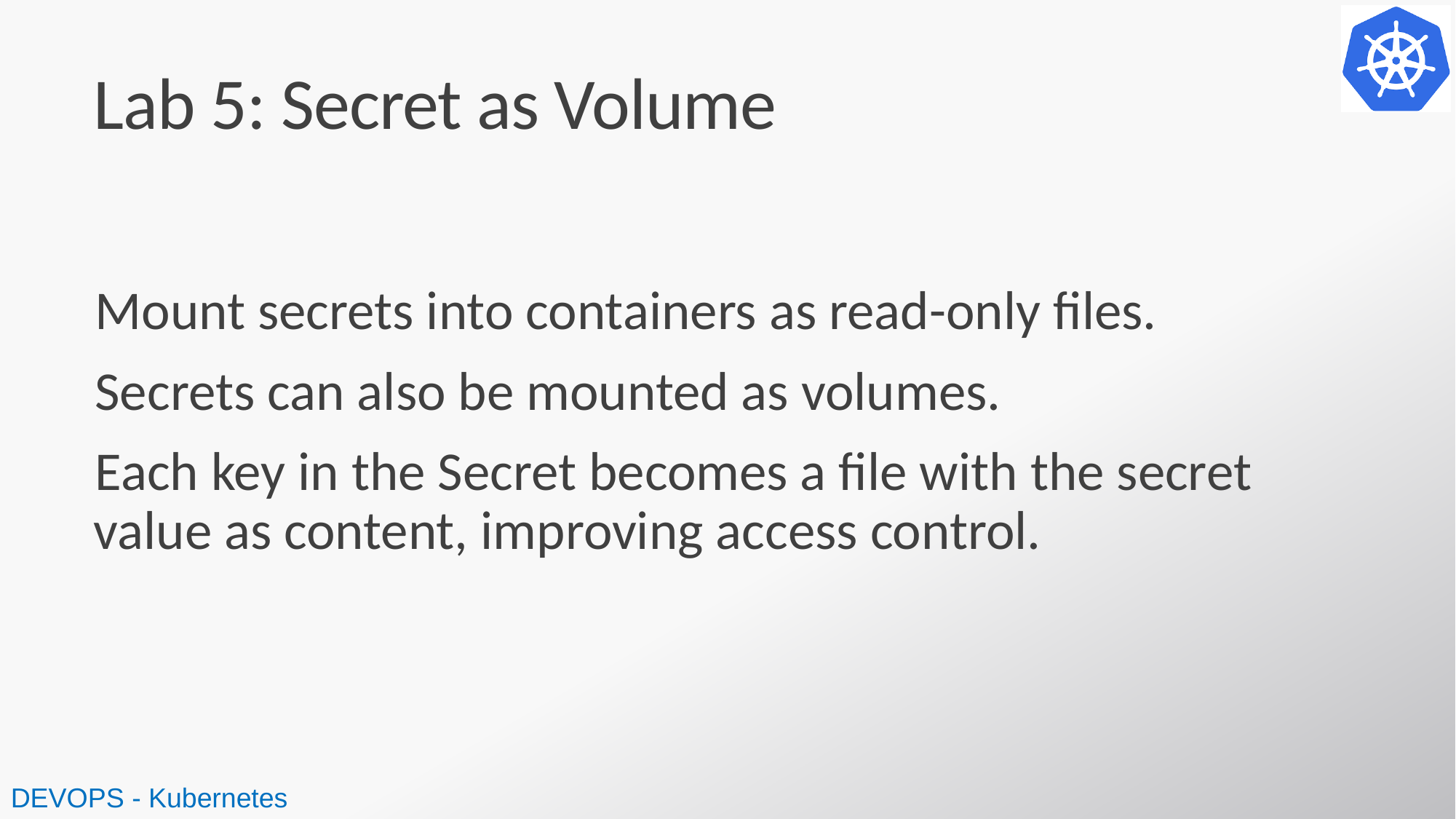

# Lab 5: Secret as Volume

Mount secrets into containers as read-only files.
Secrets can also be mounted as volumes.
Each key in the Secret becomes a file with the secret value as content, improving access control.